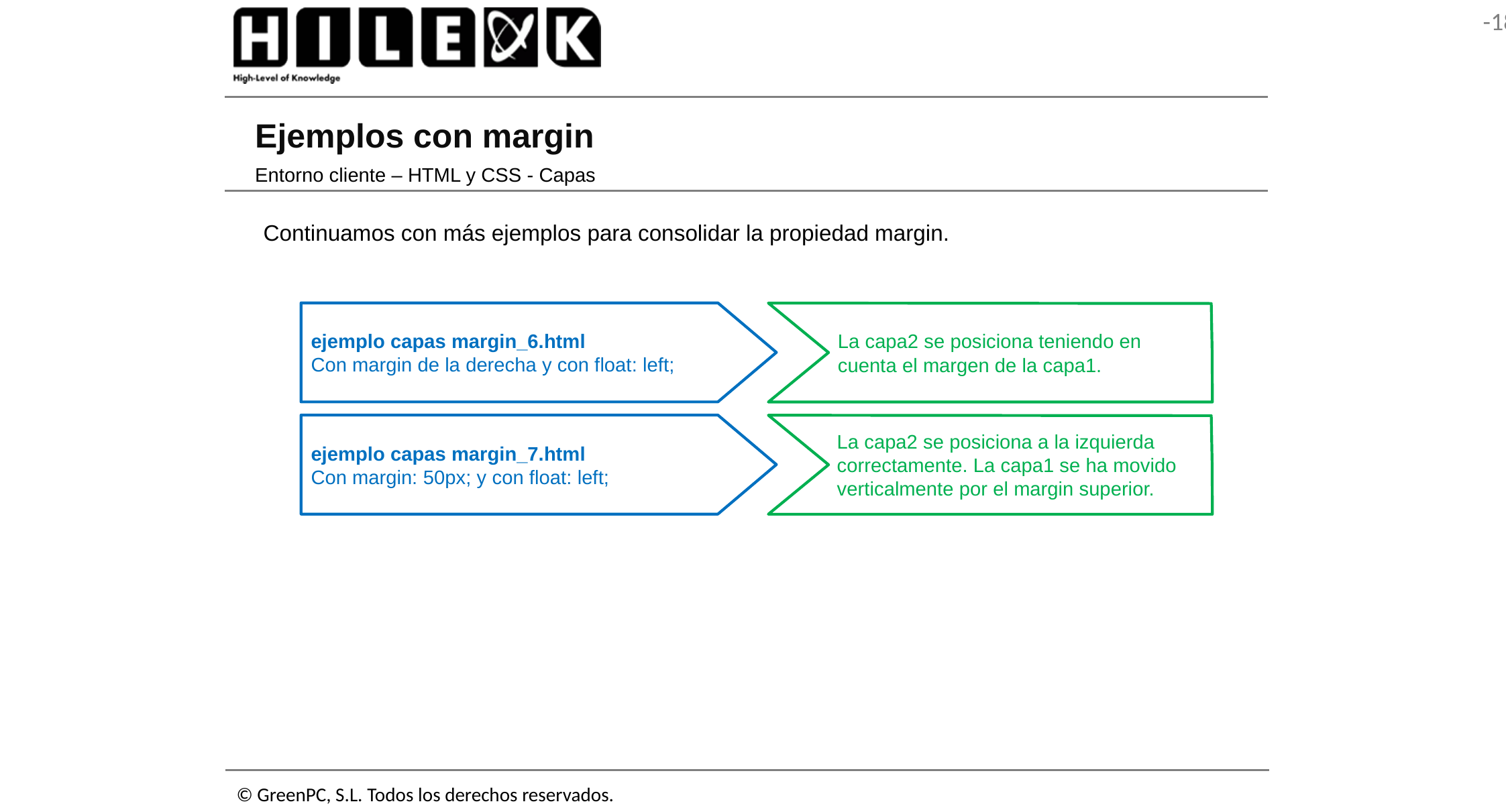

# Ejemplos con margin
Entorno cliente – HTML y CSS - Capas
Continuamos con más ejemplos para consolidar la propiedad margin.
ejemplo capas margin_6.html
Con margin de la derecha y con float: left;
La capa2 se posiciona teniendo en cuenta el margen de la capa1.
ejemplo capas margin_7.html
Con margin: 50px; y con float: left;
La capa2 se posiciona a la izquierda correctamente. La capa1 se ha movido verticalmente por el margin superior.